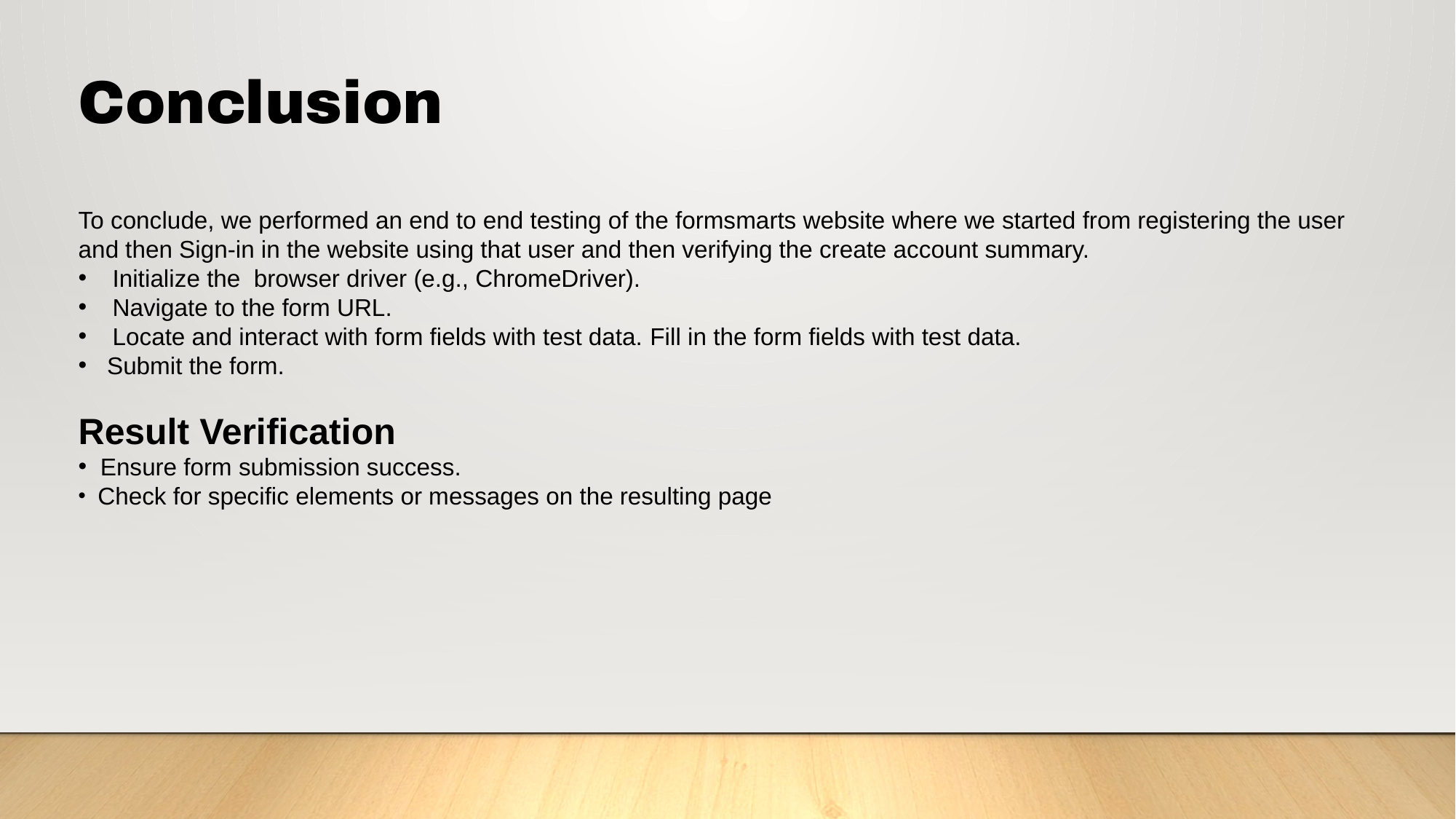

Conclusion
To conclude, we performed an end to end testing of the formsmarts website where we started from registering the user and then Sign-in in the website using that user and then verifying the create account summary.
Initialize the  browser driver (e.g., ChromeDriver).
Navigate to the form URL.
Locate and interact with form fields with test data. Fill in the form fields with test data.
   Submit the form.

Result Verification
  Ensure form submission success.
  Check for specific elements or messages on the resulting page